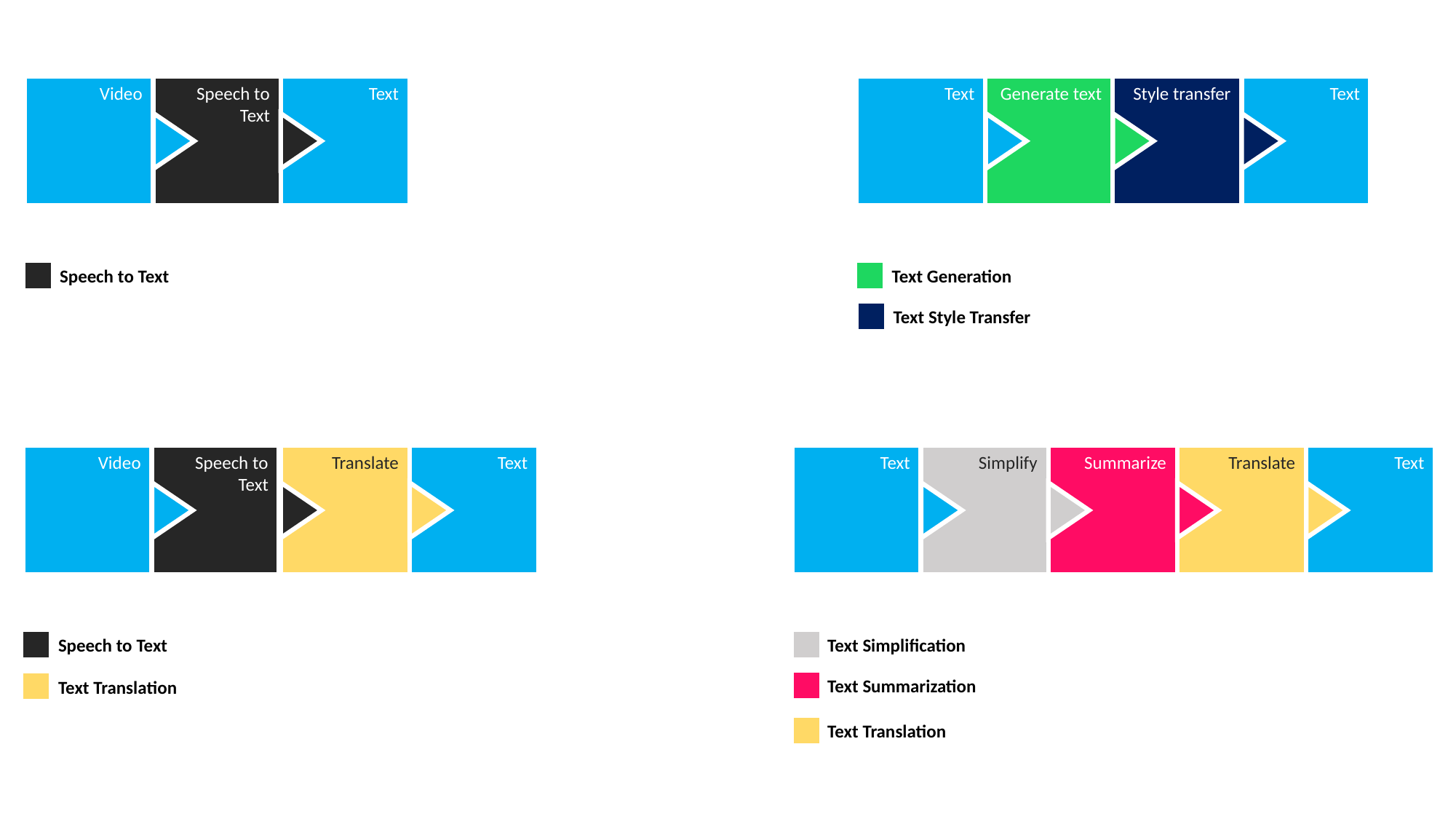

Video
Speech to Text
Text
Text
Generate text
Style transfer
Text

Speech to Text
Text Generation

Text Style Transfer

Video
Speech to Text
Translate
Text
Text
Simplify
Summarize
Translate
Text

Speech to Text
Text Simplification

Text Summarization
Text Translation

Text Translation